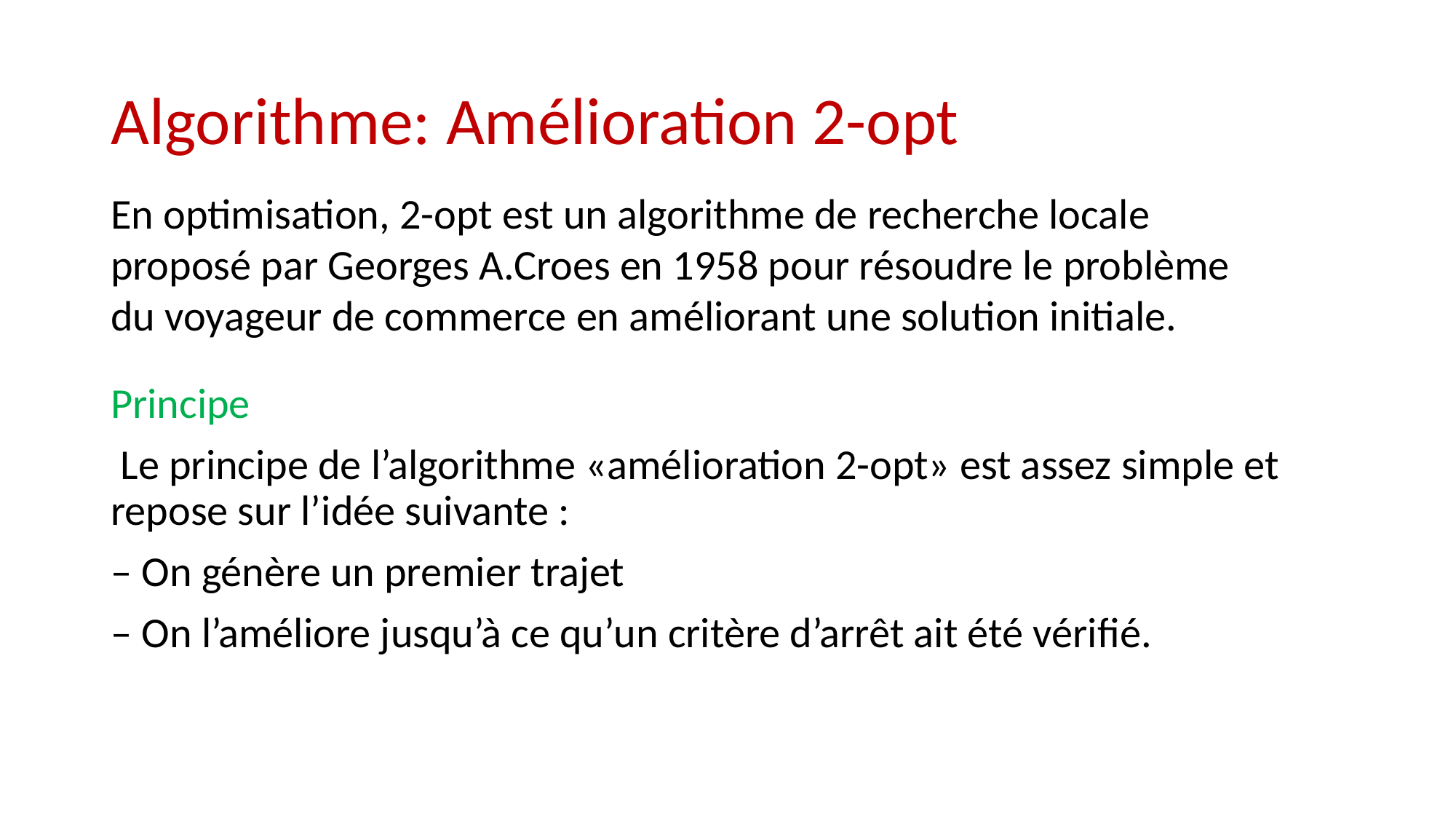

# Algorithme: Amélioration 2-opt
En optimisation, 2-opt est un algorithme de recherche locale proposé par Georges A.Croes en 1958 pour résoudre le problème du voyageur de commerce en améliorant une solution initiale.
Principe
 Le principe de l’algorithme «amélioration 2-opt» est assez simple et repose sur l’idée suivante :
– On génère un premier trajet
– On l’améliore jusqu’à ce qu’un critère d’arrêt ait été vériﬁé.